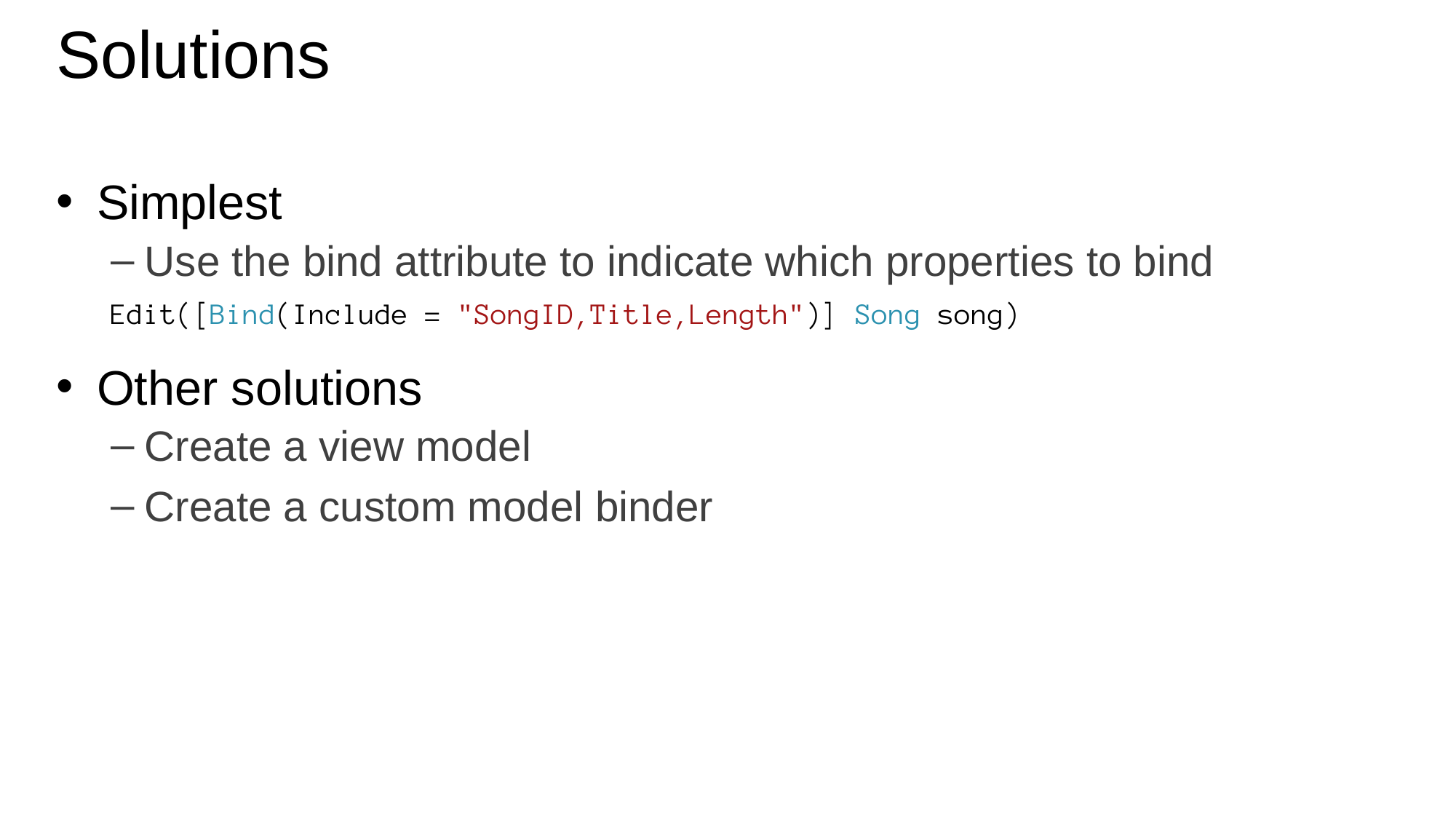

# Solutions
Simplest
Use the bind attribute to indicate which properties to bind
Edit([Bind(Include = "SongID,Title,Length")] Song song)
Other solutions
Create a view model
Create a custom model binder